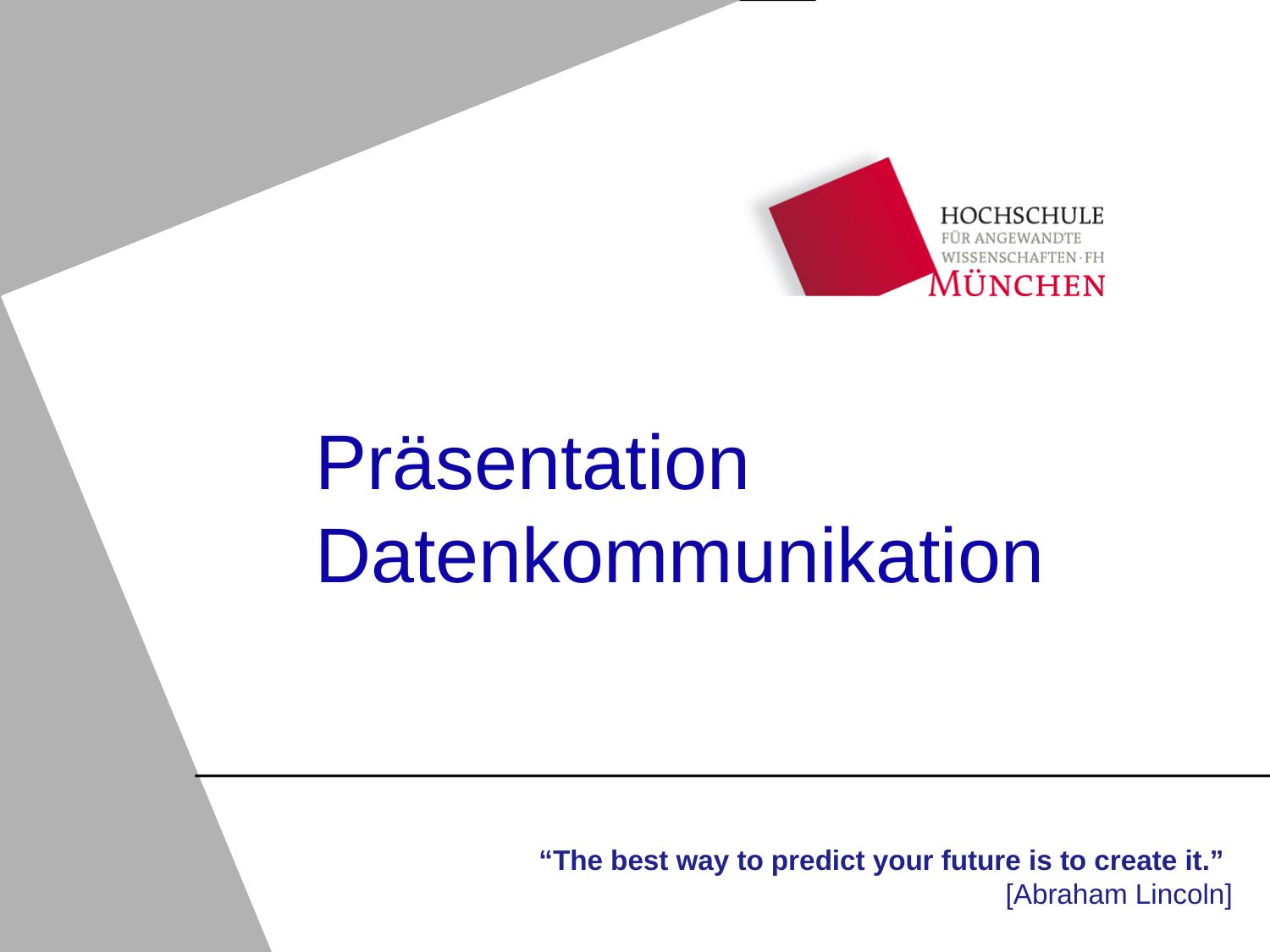

Präsentation
Datenkommunikation

“The best way to predict your future is to create it.”
[Abraham Lincoln]